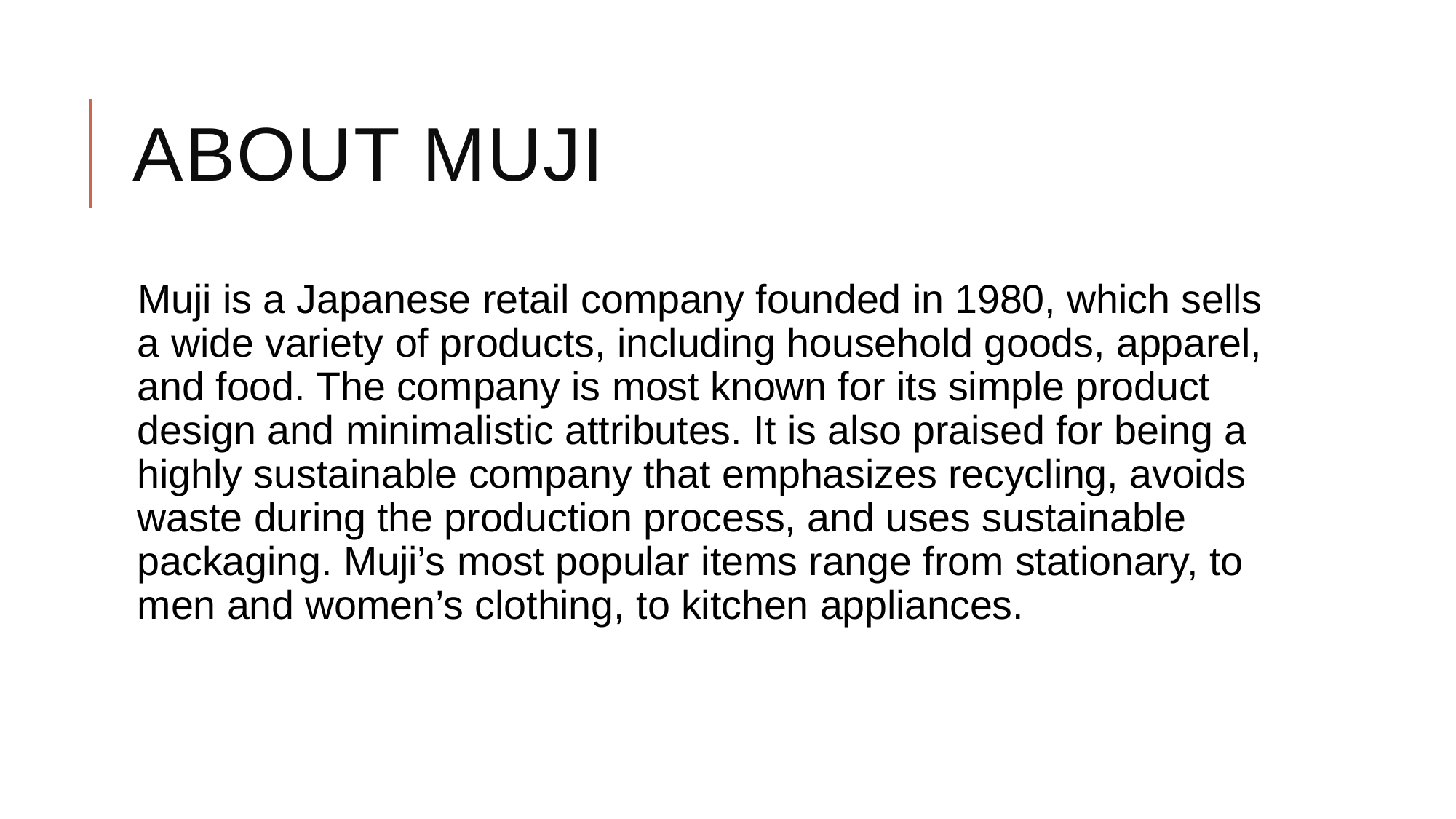

# About muji
Muji is a Japanese retail company founded in 1980, which sells a wide variety of products, including household goods, apparel, and food. The company is most known for its simple product design and minimalistic attributes. It is also praised for being a highly sustainable company that emphasizes recycling, avoids waste during the production process, and uses sustainable packaging. Muji’s most popular items range from stationary, to men and women’s clothing, to kitchen appliances.